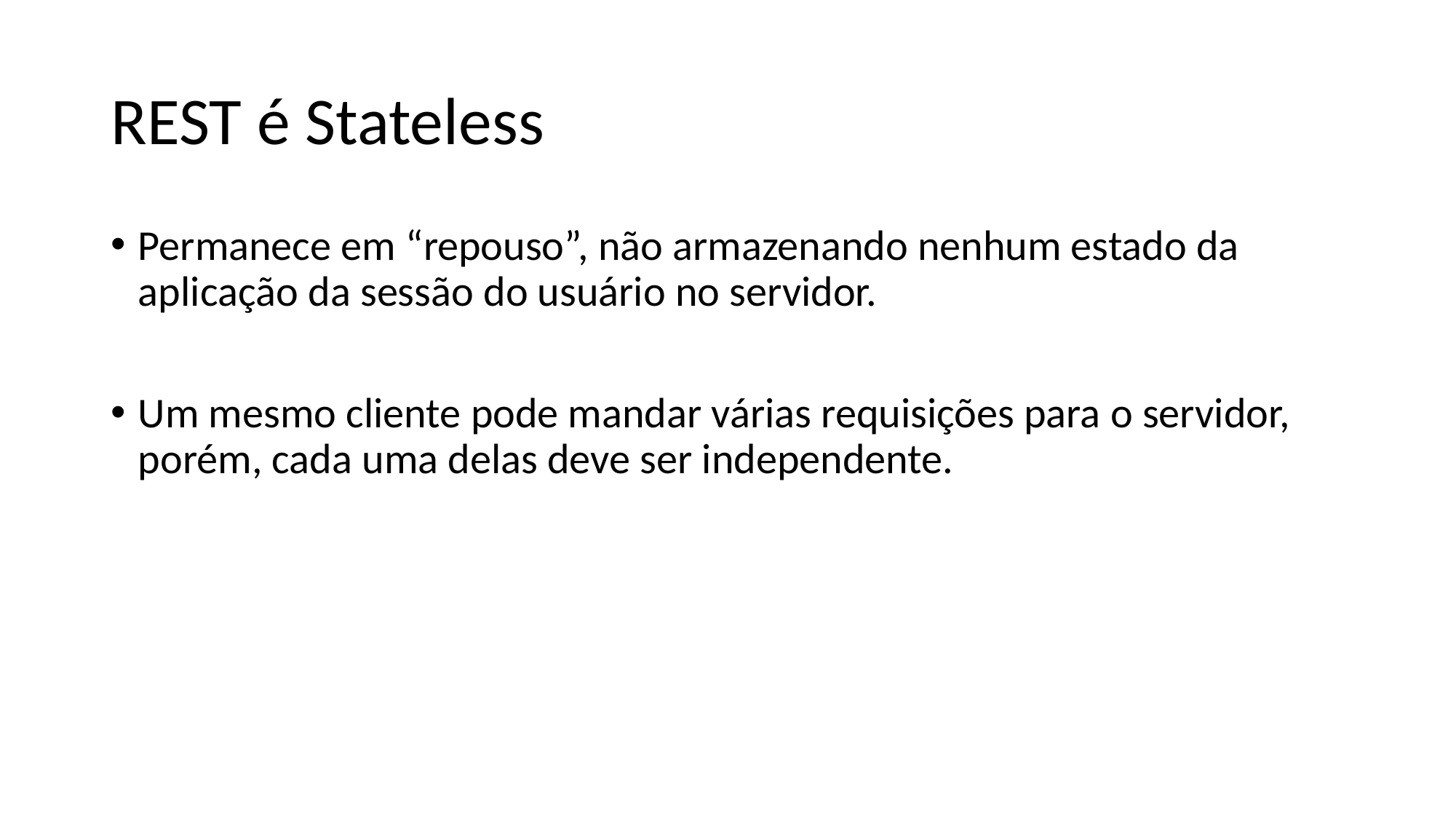

# REST é Stateless
Permanece em “repouso”, não armazenando nenhum estado da aplicação da sessão do usuário no servidor.

Um mesmo cliente pode mandar várias requisições para o servidor, porém, cada uma delas deve ser independente.